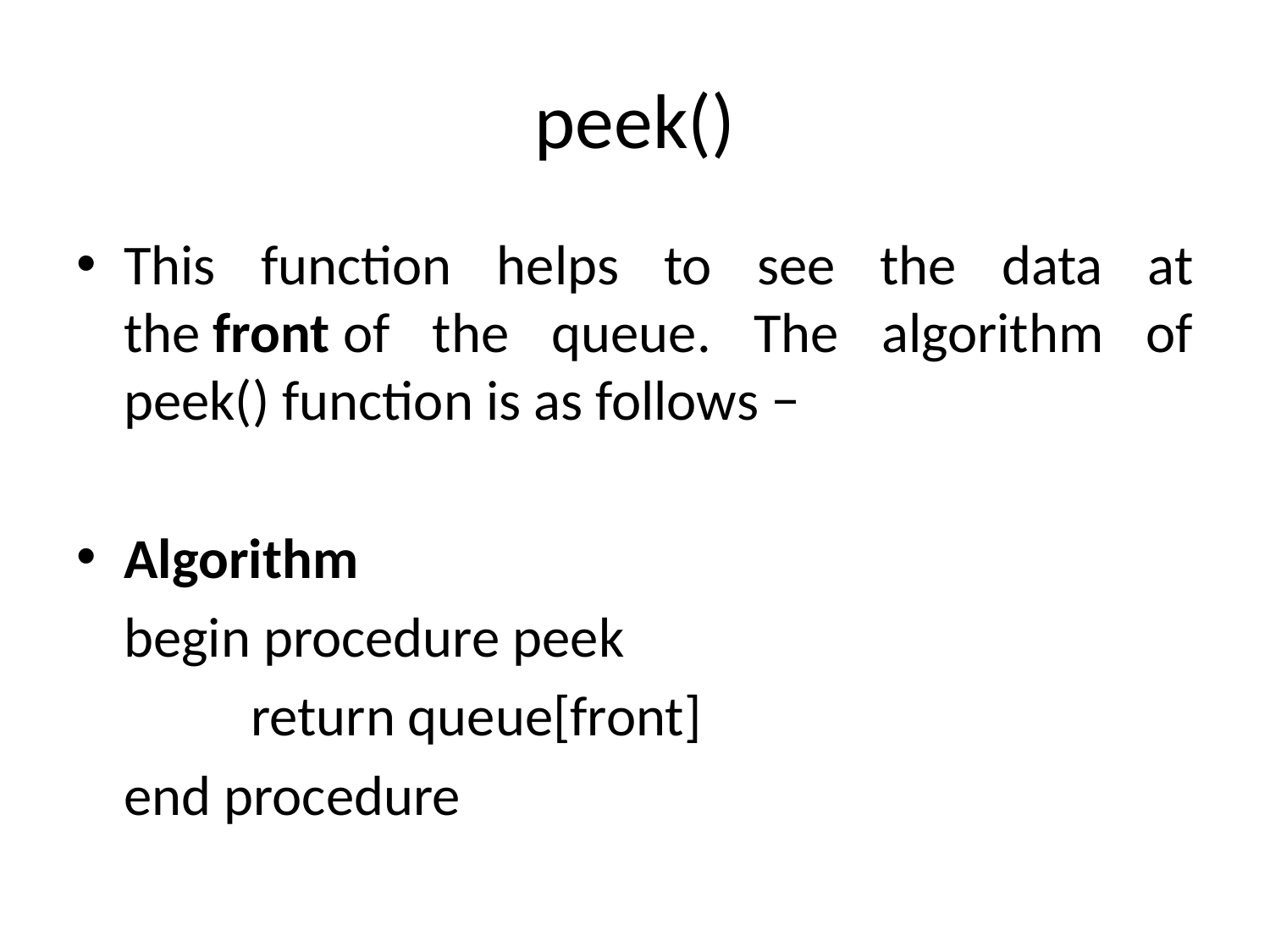

# peek()
This function helps to see the data at the front of the queue. The algorithm of peek() function is as follows −

Algorithm
	begin procedure peek
		return queue[front]
	end procedure